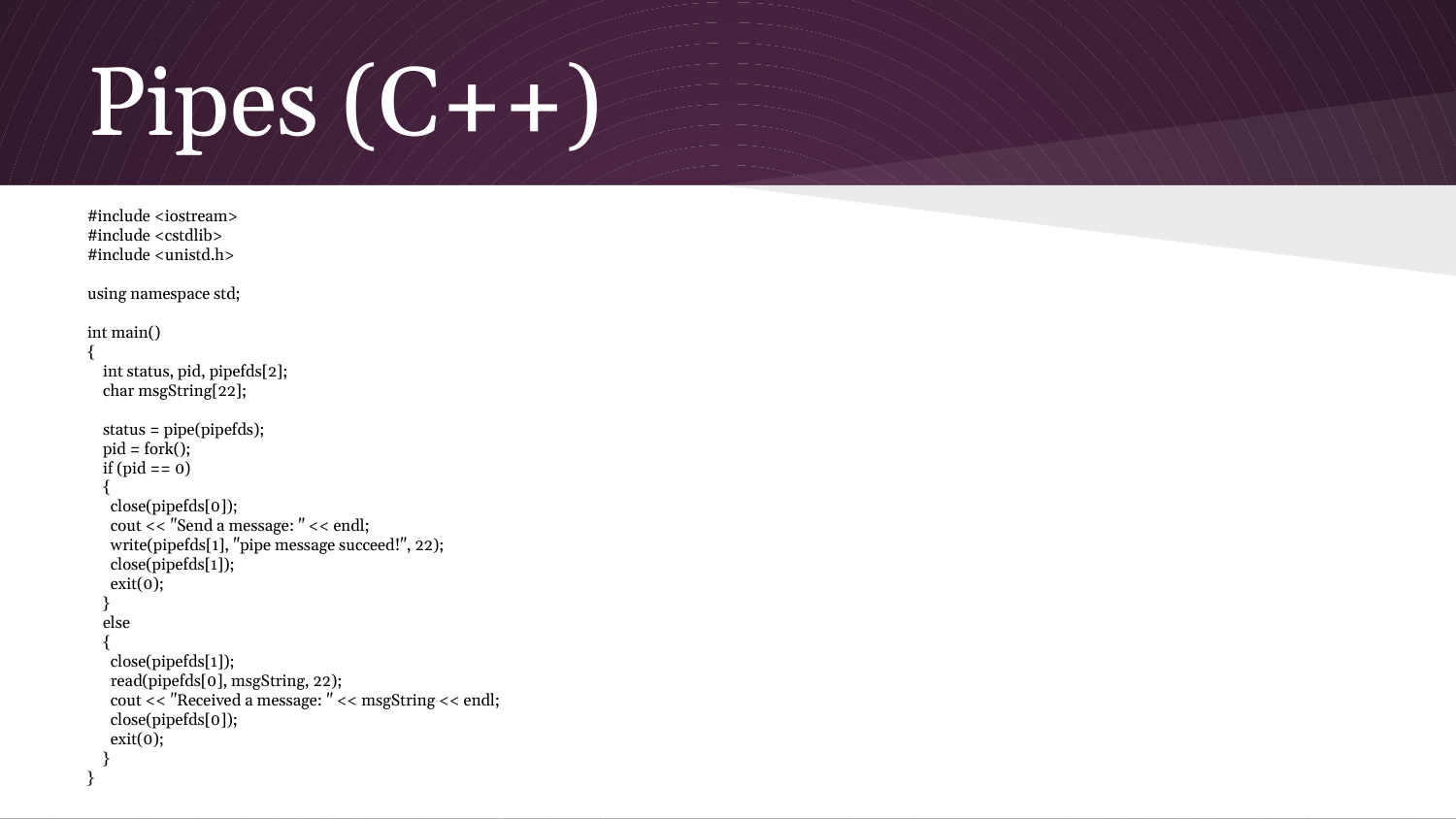

# Pipes (C++)
#include <iostream>
#include <cstdlib>
#include <unistd.h>

using namespace std;

int main()
{
    int status, pid, pipefds[2];
    char msgString[22];

    status = pipe(pipefds);
    pid = fork();
    if (pid == 0)
    {
      close(pipefds[0]);
      cout << "Send a message: " << endl;
      write(pipefds[1], "pipe message succeed!", 22);
      close(pipefds[1]);
      exit(0);
    }
    else
    {
      close(pipefds[1]);
      read(pipefds[0], msgString, 22);
      cout << "Received a message: " << msgString << endl;
      close(pipefds[0]);
      exit(0);
    }
}